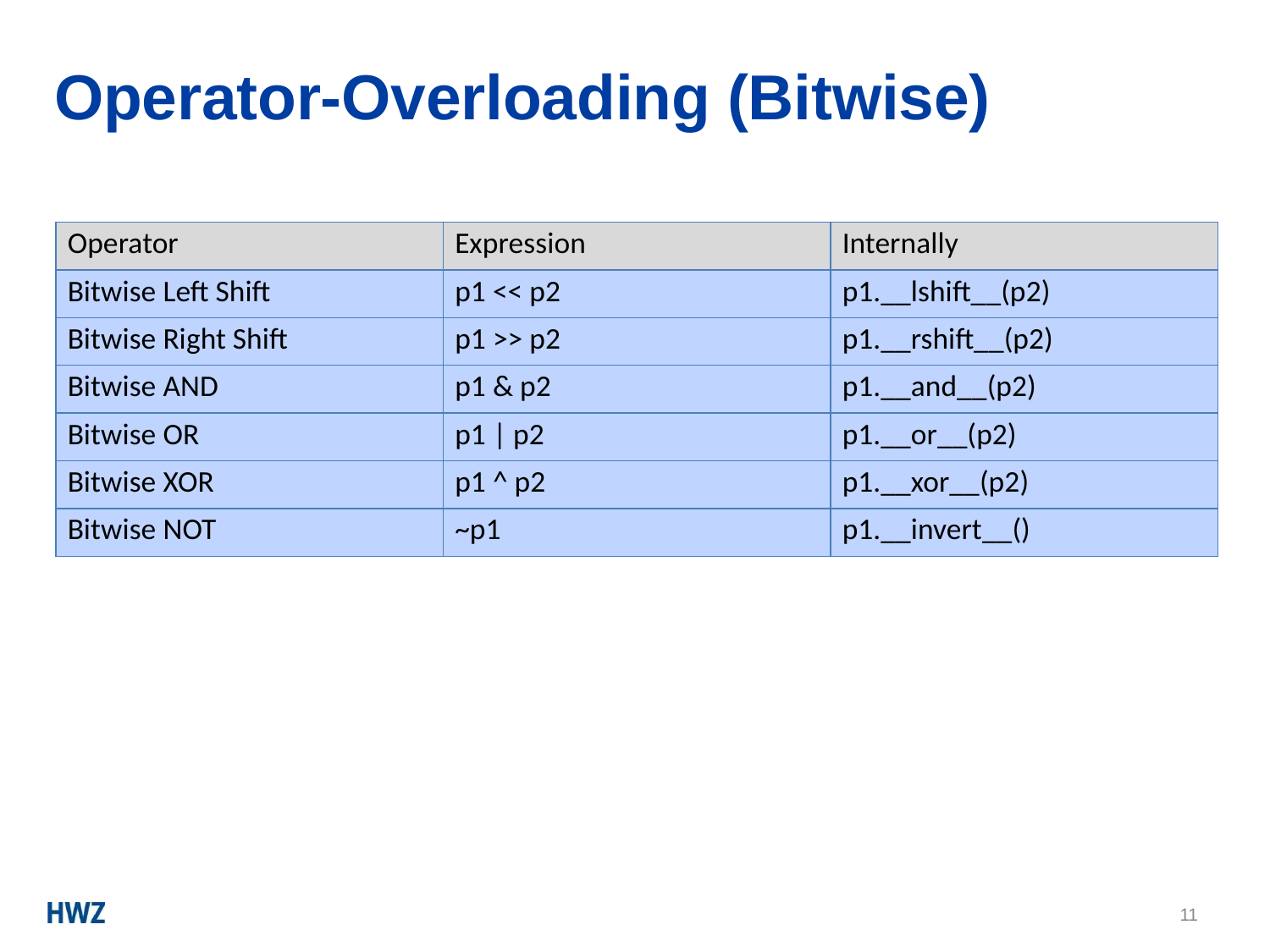

# Operator-Overloading (Bitwise)
| Operator | Expression | Internally |
| --- | --- | --- |
| Bitwise Left Shift | p1 << p2 | p1.\_\_lshift\_\_(p2) |
| Bitwise Right Shift | p1 >> p2 | p1.\_\_rshift\_\_(p2) |
| Bitwise AND | p1 & p2 | p1.\_\_and\_\_(p2) |
| Bitwise OR | p1 | p2 | p1.\_\_or\_\_(p2) |
| Bitwise XOR | p1 ^ p2 | p1.\_\_xor\_\_(p2) |
| Bitwise NOT | ~p1 | p1.\_\_invert\_\_() |
11